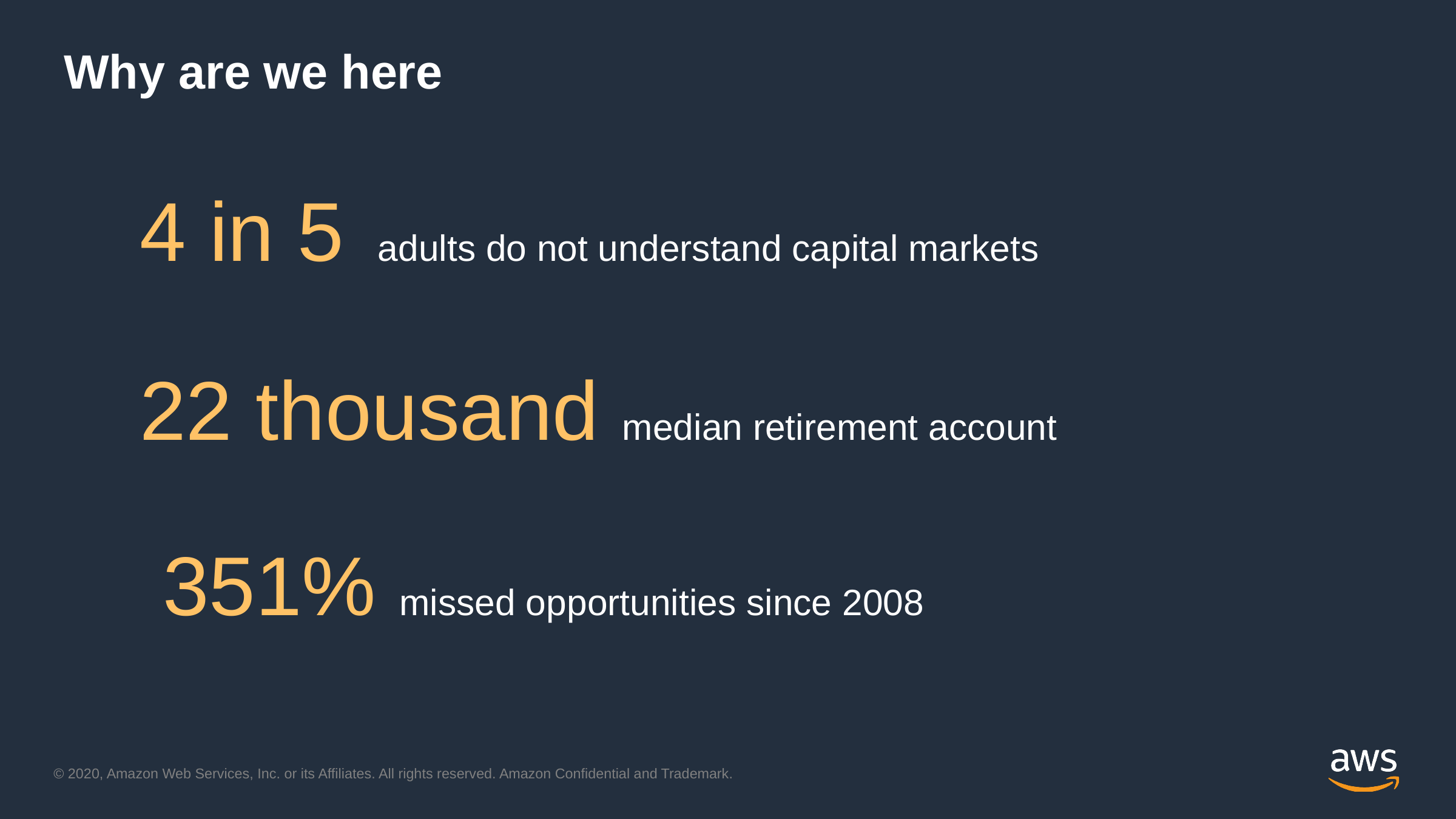

# Why are we here
4 in 5 adults do not understand capital markets

22 thousand median retirement account

 351% missed opportunities since 2008